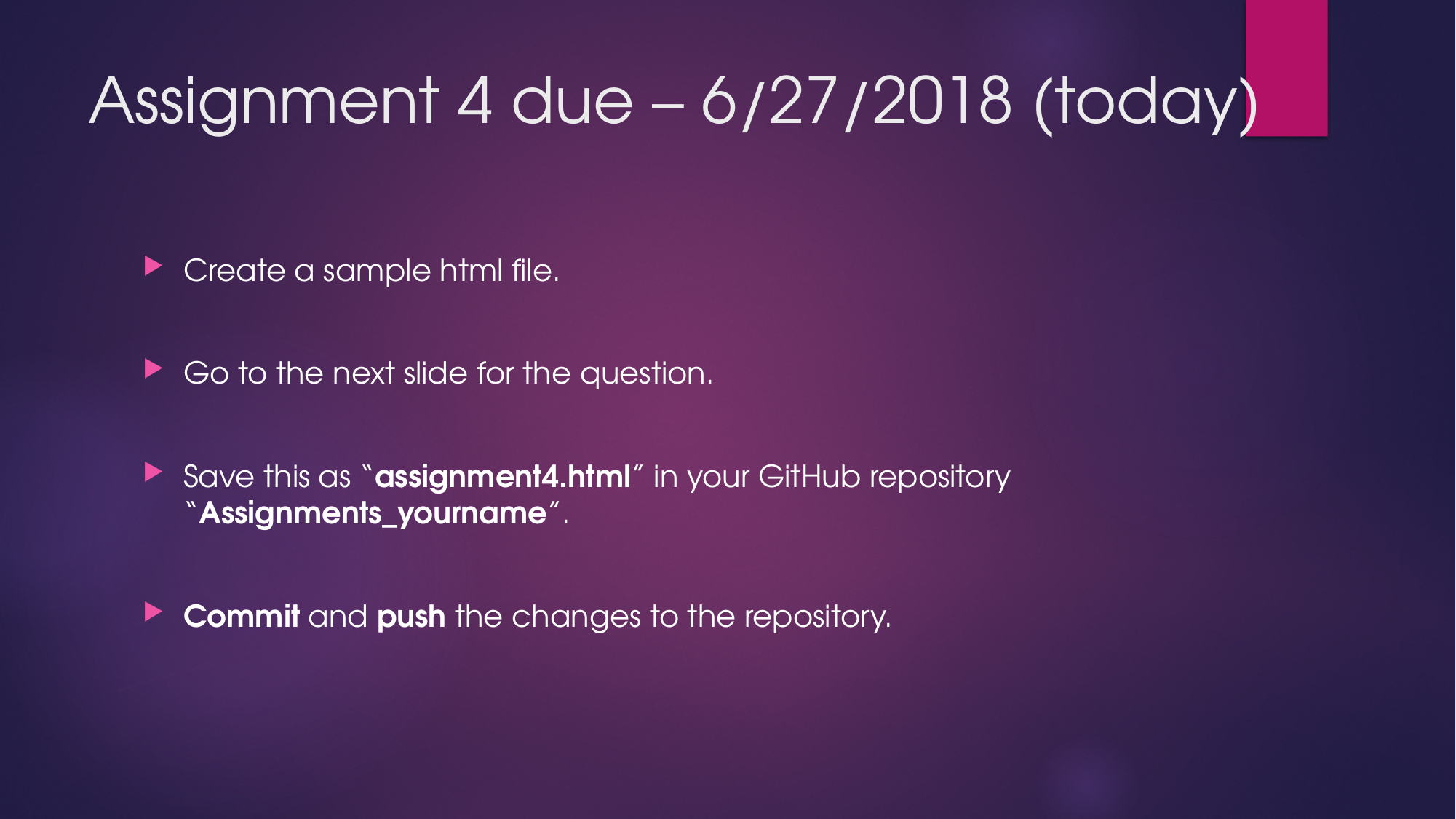

# Assignment 4 due – 6/27/2018 (today)
Create a sample html file.

Go to the next slide for the question.

Save this as “assignment4.html” in your GitHub repository “Assignments_yourname”.

Commit and push the changes to the repository.